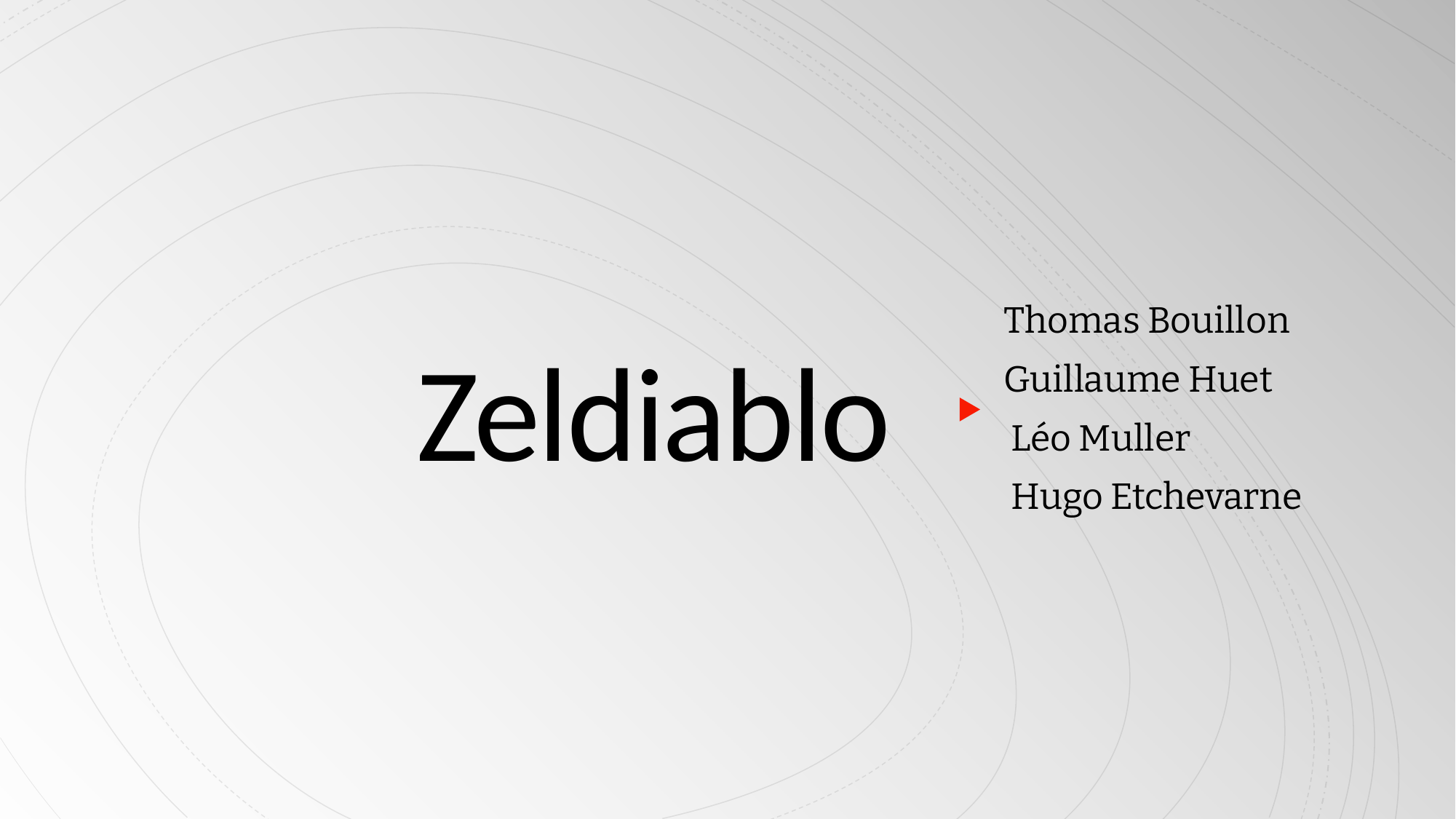

# Zeldiablo
Thomas Bouillon
Guillaume Huet
 Léo Muller
 Hugo Etchevarne